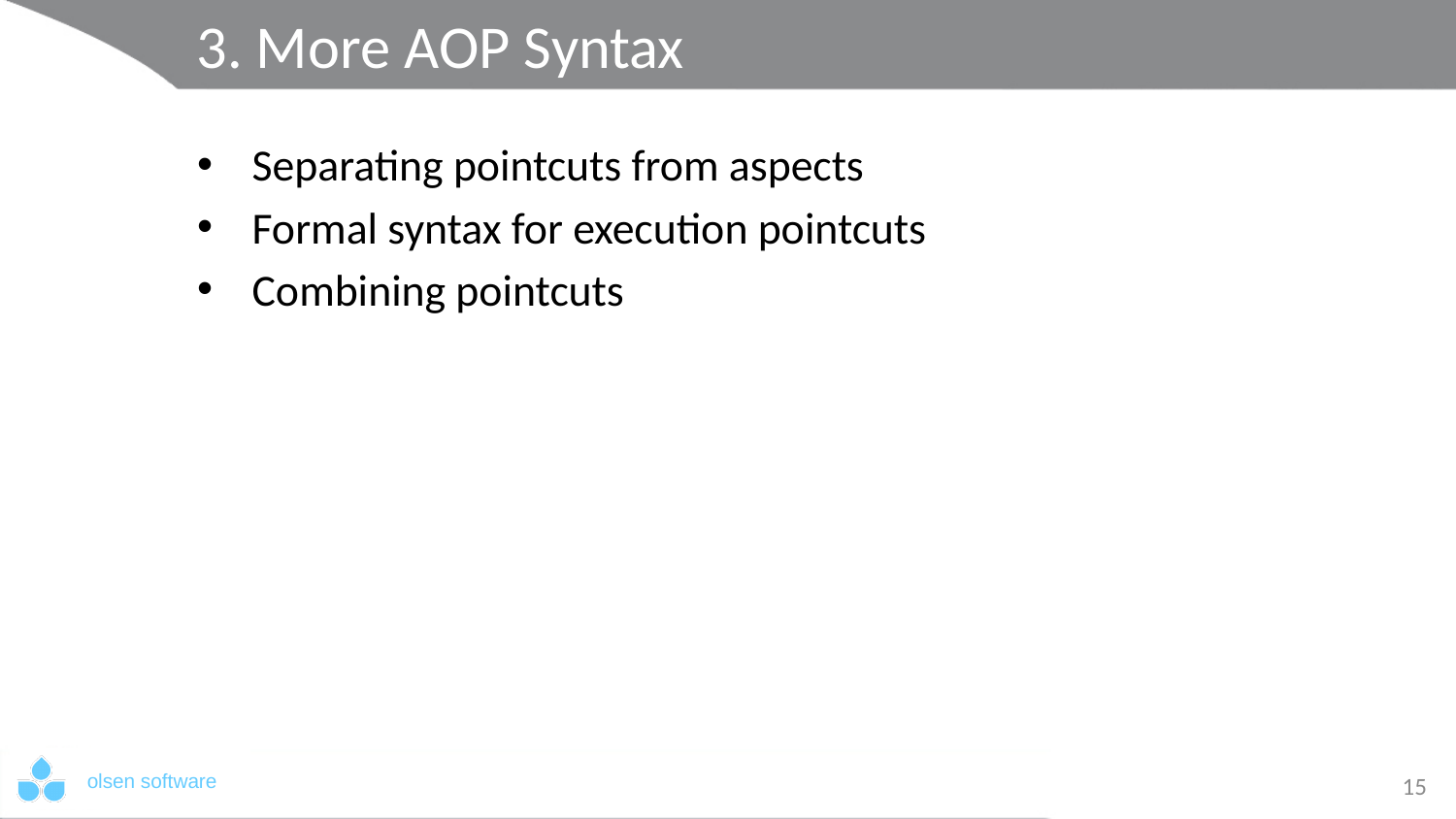

# 3. More AOP Syntax
Separating pointcuts from aspects
Formal syntax for execution pointcuts
Combining pointcuts

15